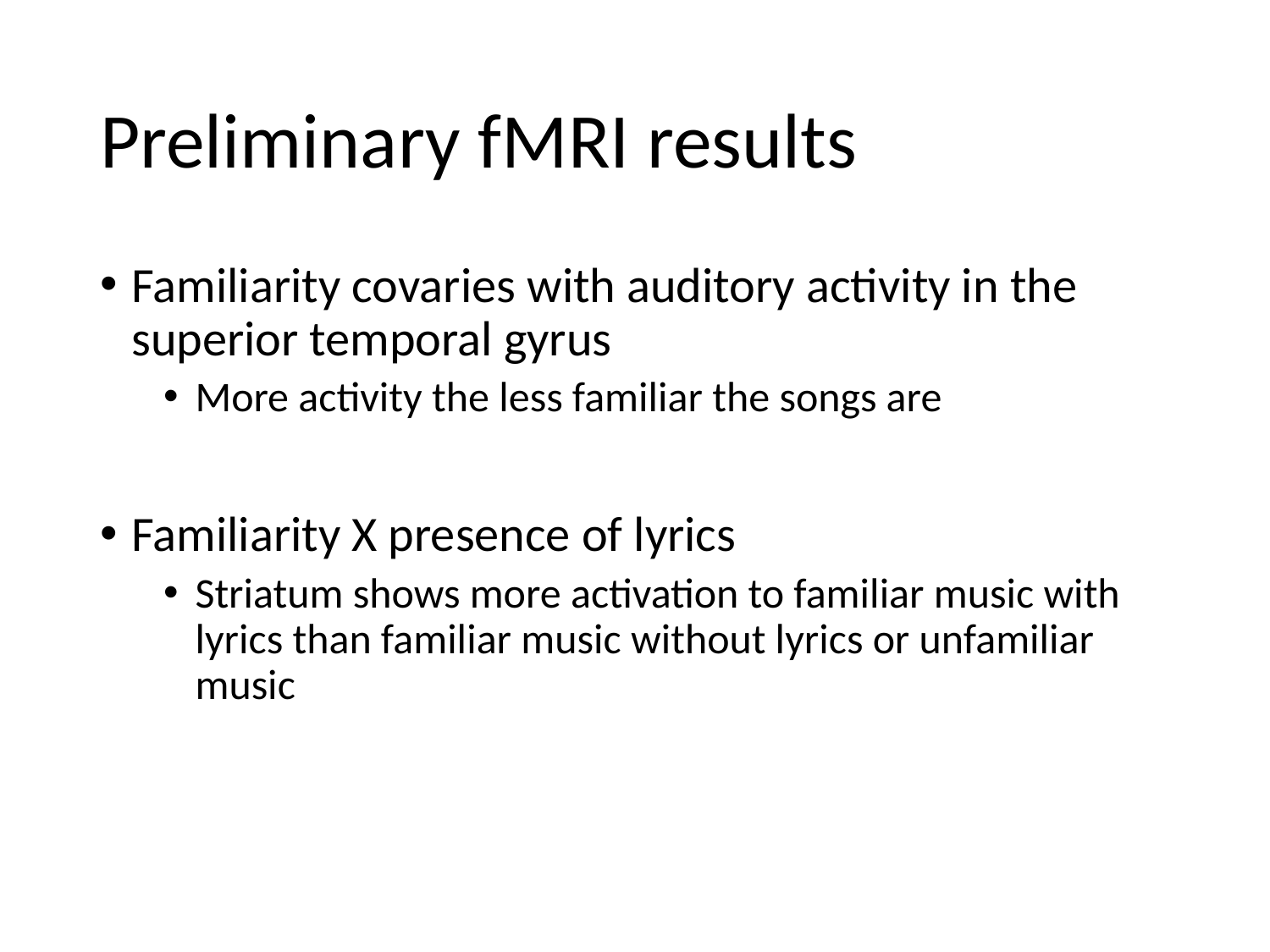

# Preliminary fMRI results
Familiarity covaries with auditory activity in the superior temporal gyrus
More activity the less familiar the songs are

Familiarity X presence of lyrics
Striatum shows more activation to familiar music with lyrics than familiar music without lyrics or unfamiliar music